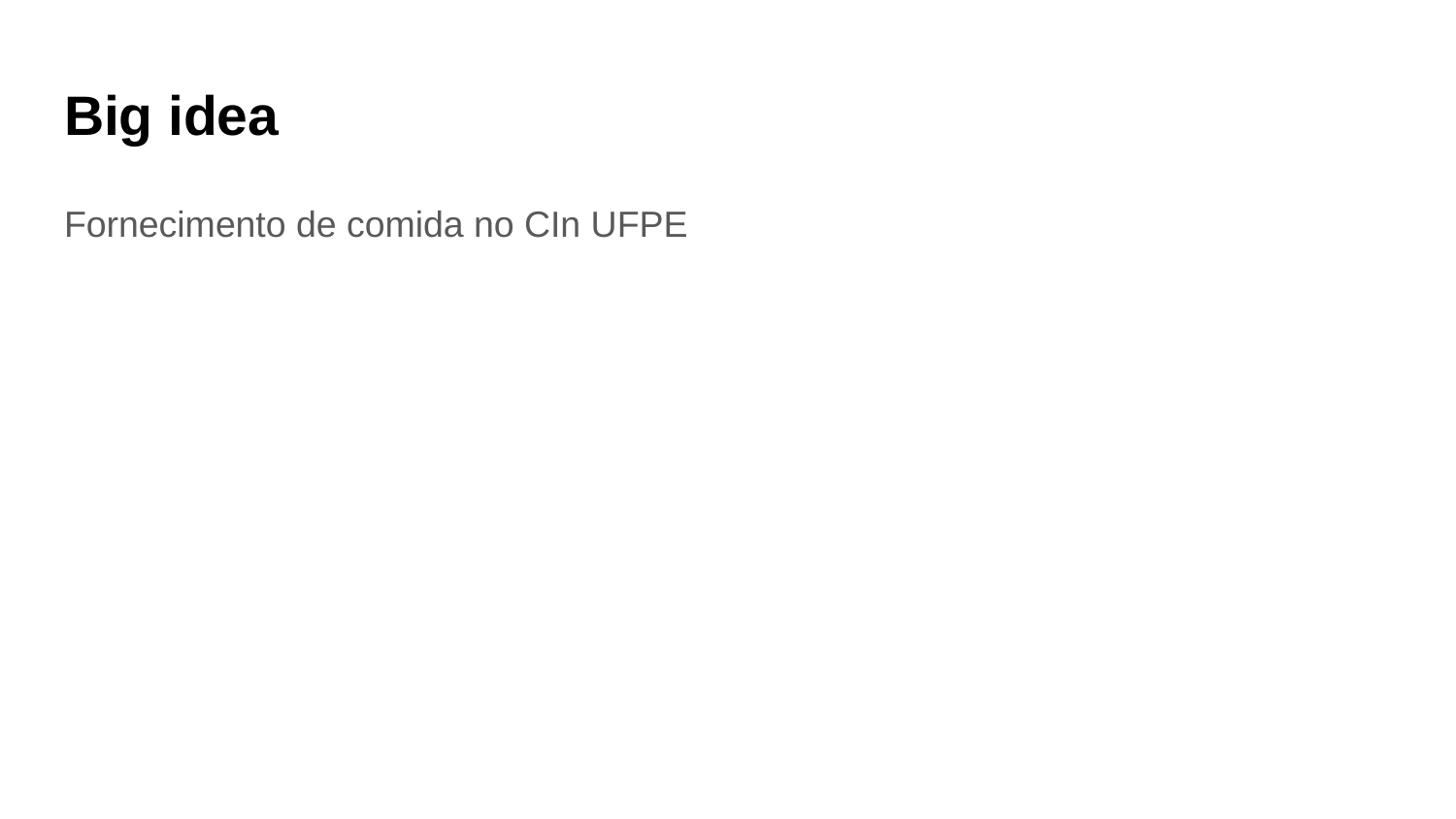

# Big idea

Fornecimento de comida no CIn UFPE